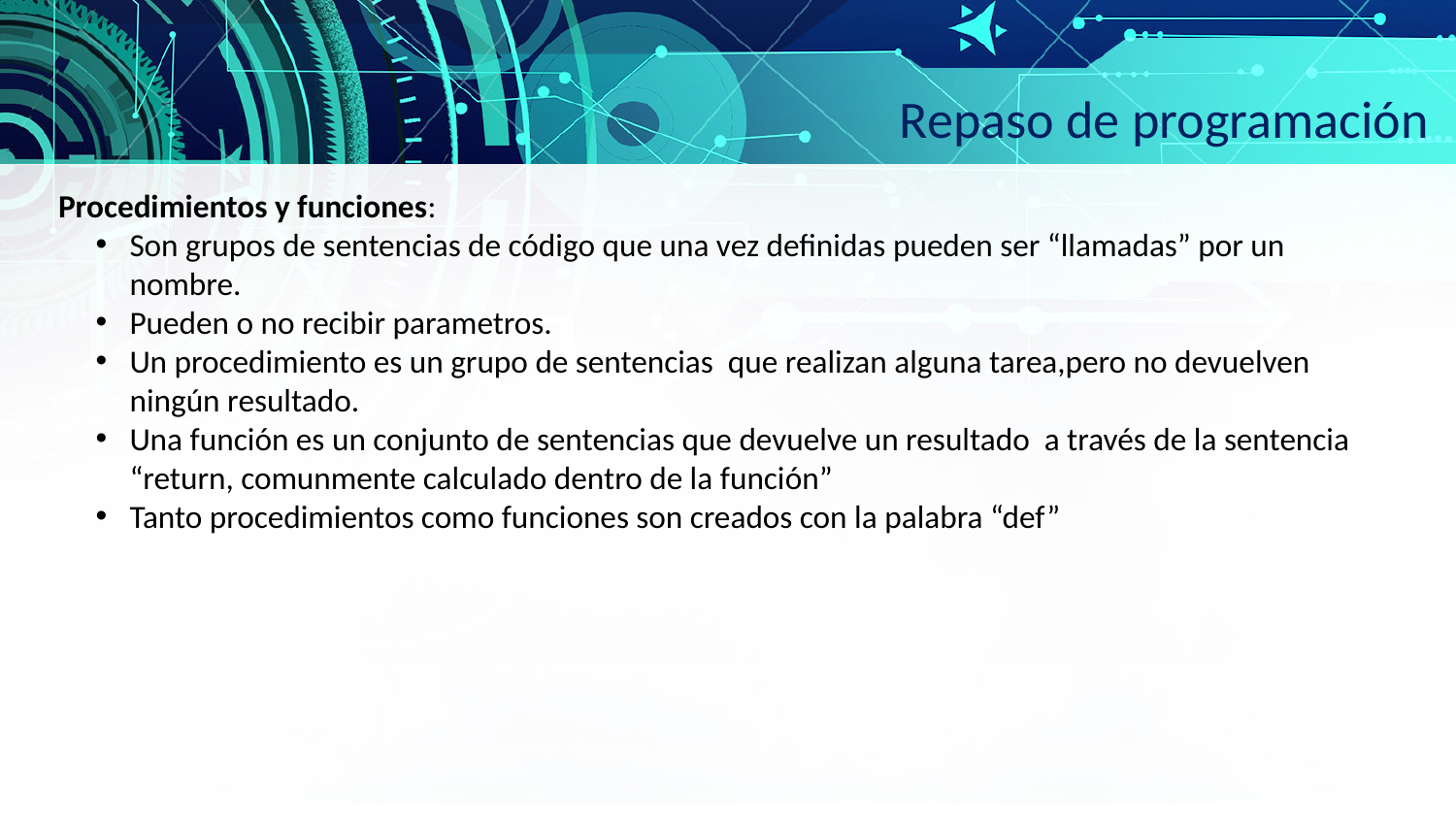

Repaso de programación
Procedimientos y funciones:
Son grupos de sentencias de código que una vez definidas pueden ser “llamadas” por un nombre.
Pueden o no recibir parametros.
Un procedimiento es un grupo de sentencias  que realizan alguna tarea,pero no devuelven ningún resultado.
Una función es un conjunto de sentencias que devuelve un resultado  a través de la sentencia “return, comunmente calculado dentro de la función”
Tanto procedimientos como funciones son creados con la palabra “def”